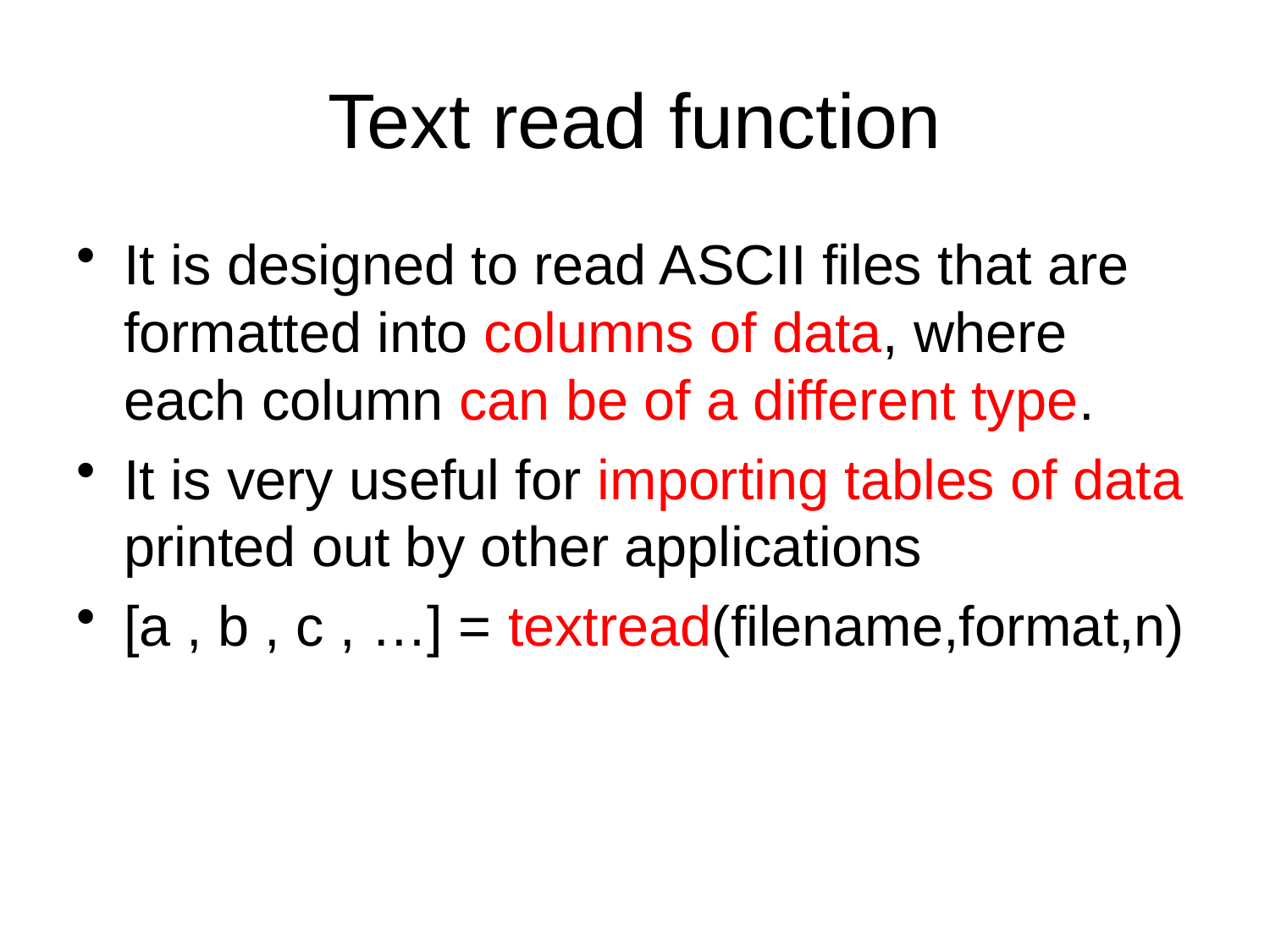

# Text read function
It is designed to read ASCII files that are formatted into columns of data, where each column can be of a different type.
It is very useful for importing tables of data printed out by other applications
[a , b , c , …] = textread(filename,format,n)